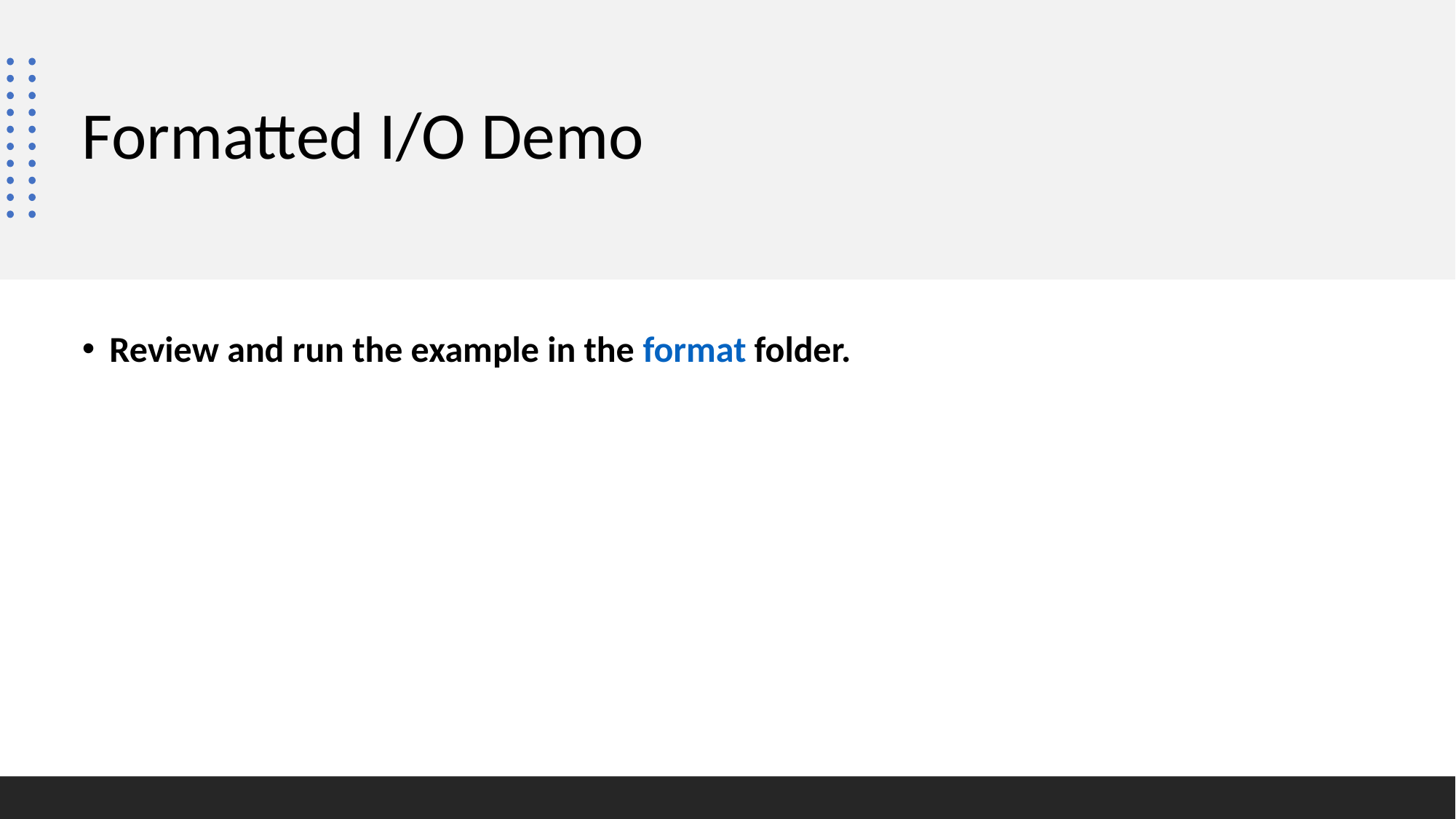

# Formatted I/O Demo

Review and run the example in the format folder.